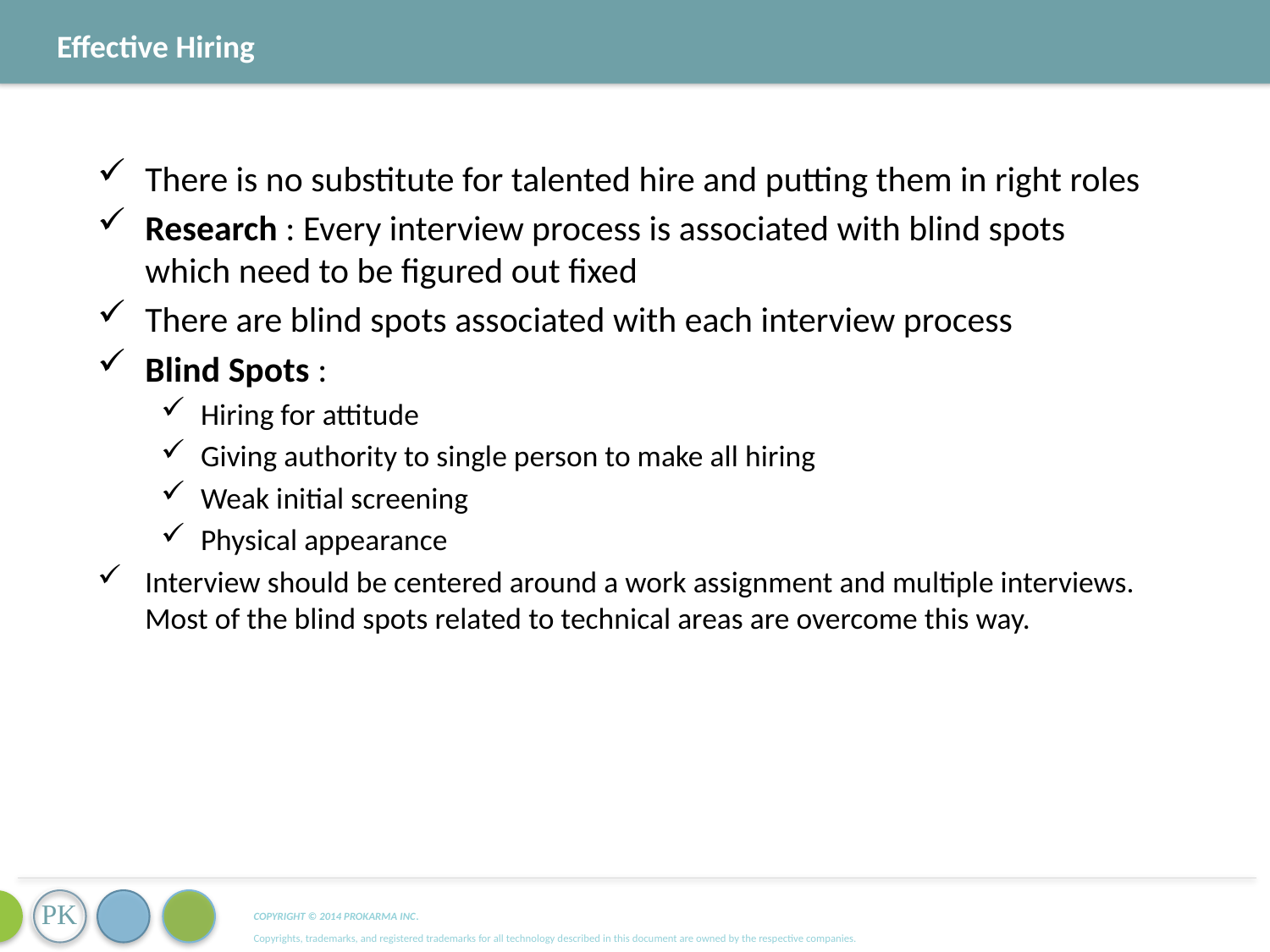

Effective Hiring
There is no substitute for talented hire and putting them in right roles
Research : Every interview process is associated with blind spots which need to be figured out fixed
There are blind spots associated with each interview process
Blind Spots :
Hiring for attitude
Giving authority to single person to make all hiring
Weak initial screening
Physical appearance
Interview should be centered around a work assignment and multiple interviews. Most of the blind spots related to technical areas are overcome this way.